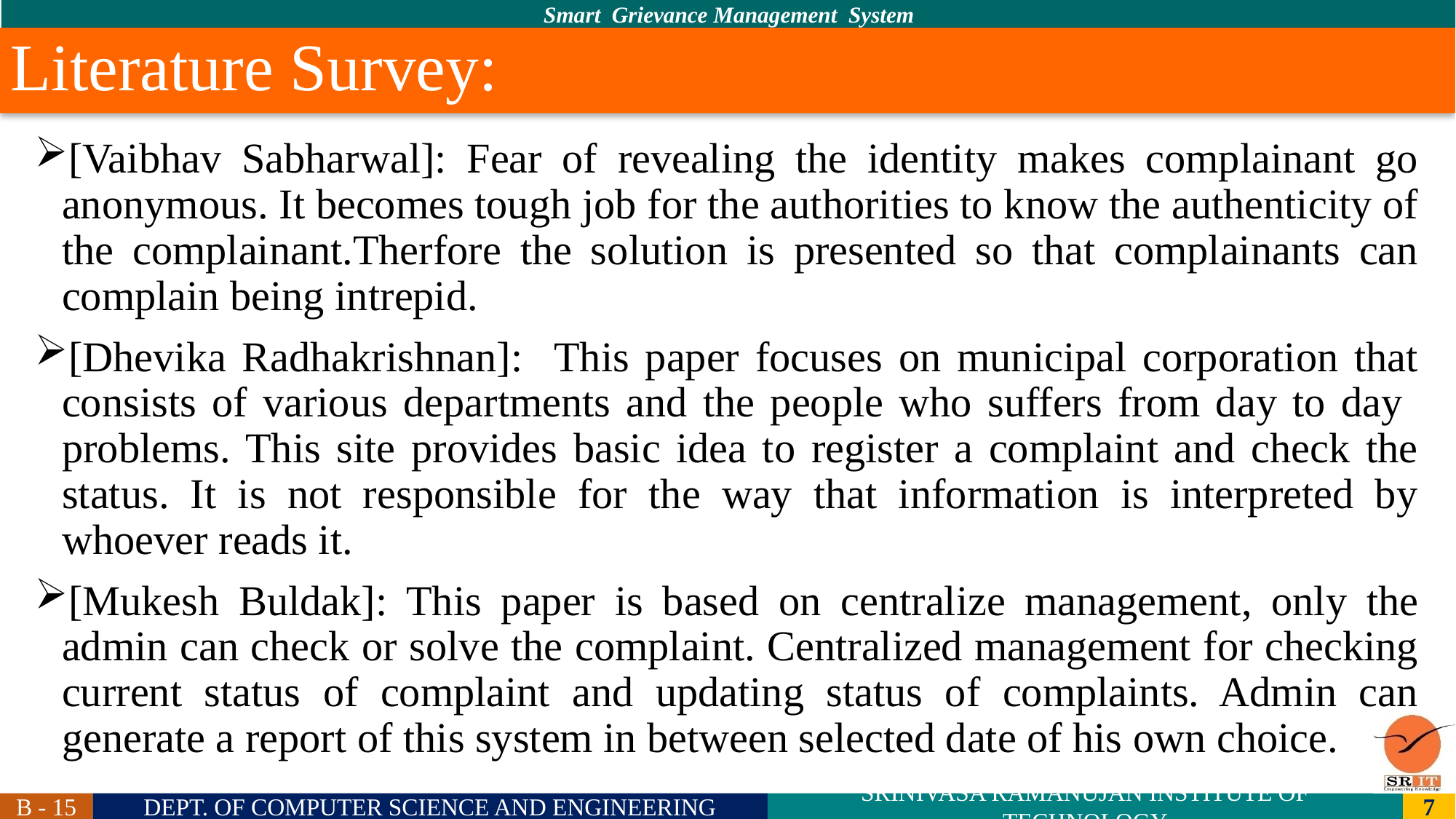

# Literature Survey:
[Vaibhav Sabharwal]: Fear of revealing the identity makes complainant go anonymous. It becomes tough job for the authorities to know the authenticity of the complainant.Therfore the solution is presented so that complainants can complain being intrepid.
[Dhevika Radhakrishnan]:  This paper focuses on municipal corporation that consists of various departments and the people who suffers from day to day  problems. This site provides basic idea to register a complaint and check the status. It is not responsible for the way that information is interpreted by whoever reads it.
[Mukesh Buldak]: This paper is based on centralize management, only the admin can check or solve the complaint. Centralized management for checking current status of complaint and updating status of complaints. Admin can generate a report of this system in between selected date of his own choice.